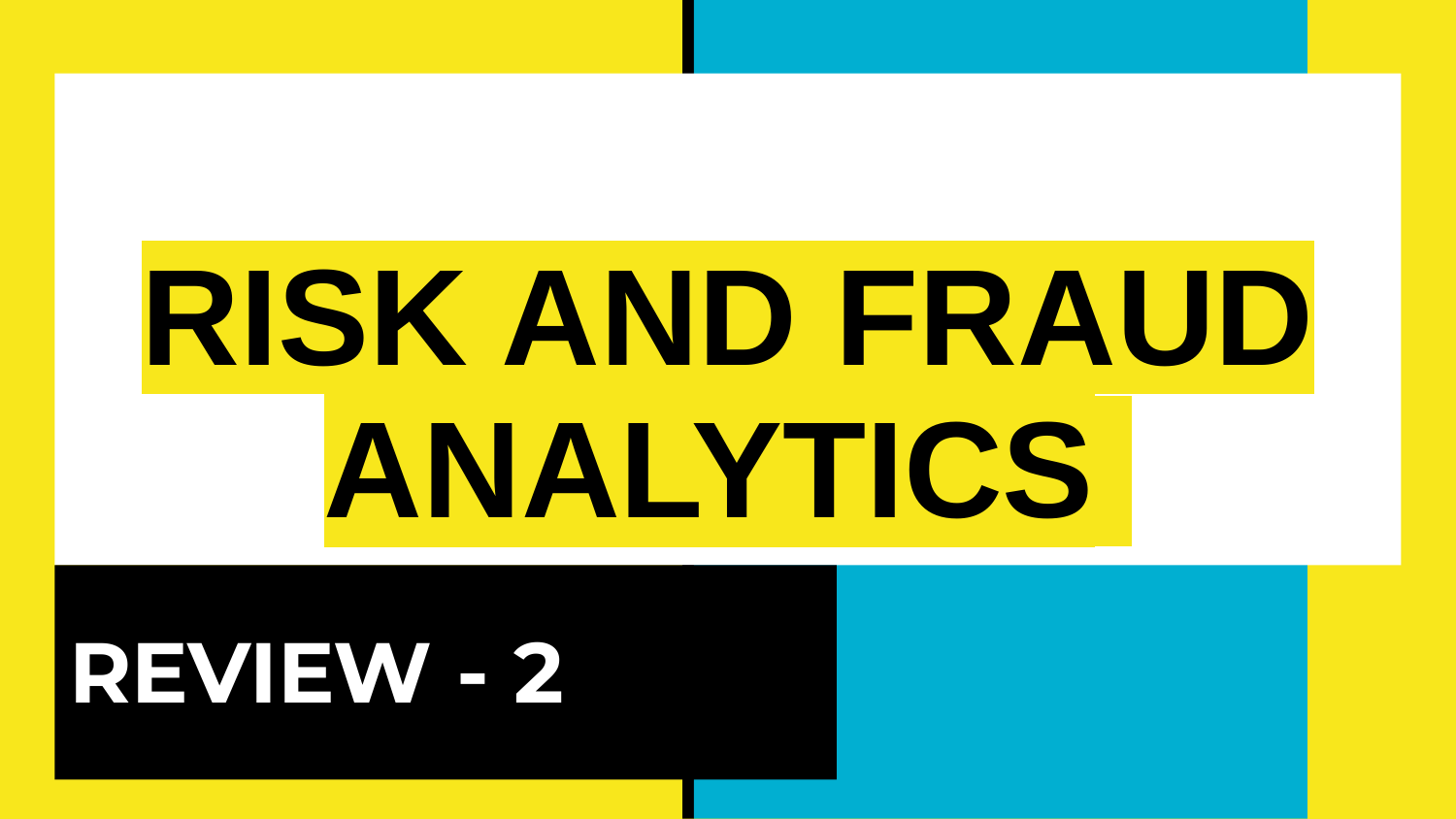

# RISK AND FRAUD ANALYTICS

REVIEW - 2